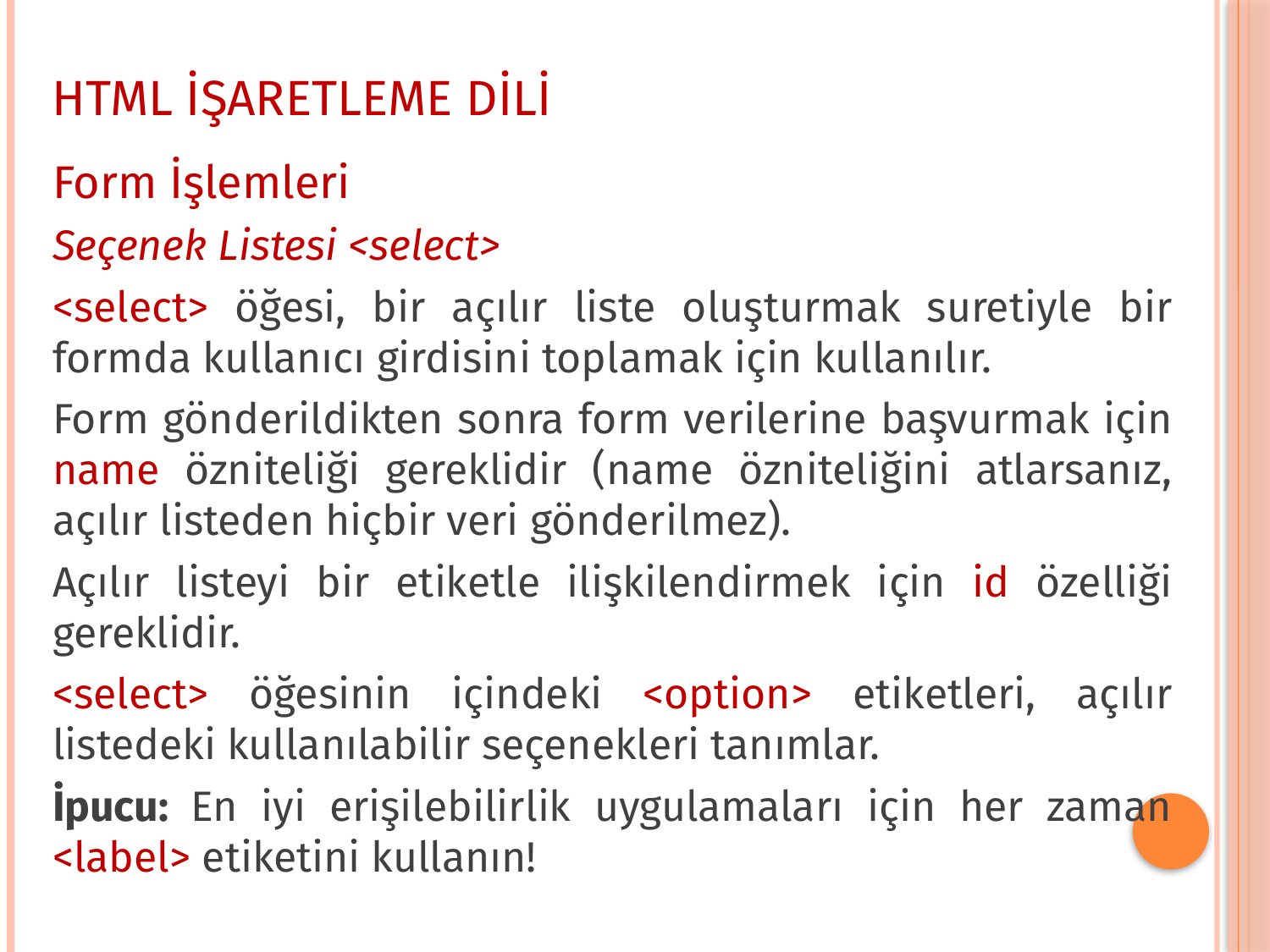

HTML İŞARETLEME DİLİ
Form İşlemleri
Seçenek Listesi <select>
<select> öğesi, bir açılır liste oluşturmak suretiyle bir formda kullanıcı girdisini toplamak için kullanılır.
Form gönderildikten sonra form verilerine başvurmak için name özniteliği gereklidir (name özniteliğini atlarsanız, açılır listeden hiçbir veri gönderilmez).
Açılır listeyi bir etiketle ilişkilendirmek için id özelliği gereklidir.
<select> öğesinin içindeki <option> etiketleri, açılır listedeki kullanılabilir seçenekleri tanımlar.
İpucu: En iyi erişilebilirlik uygulamaları için her zaman <label> etiketini kullanın!